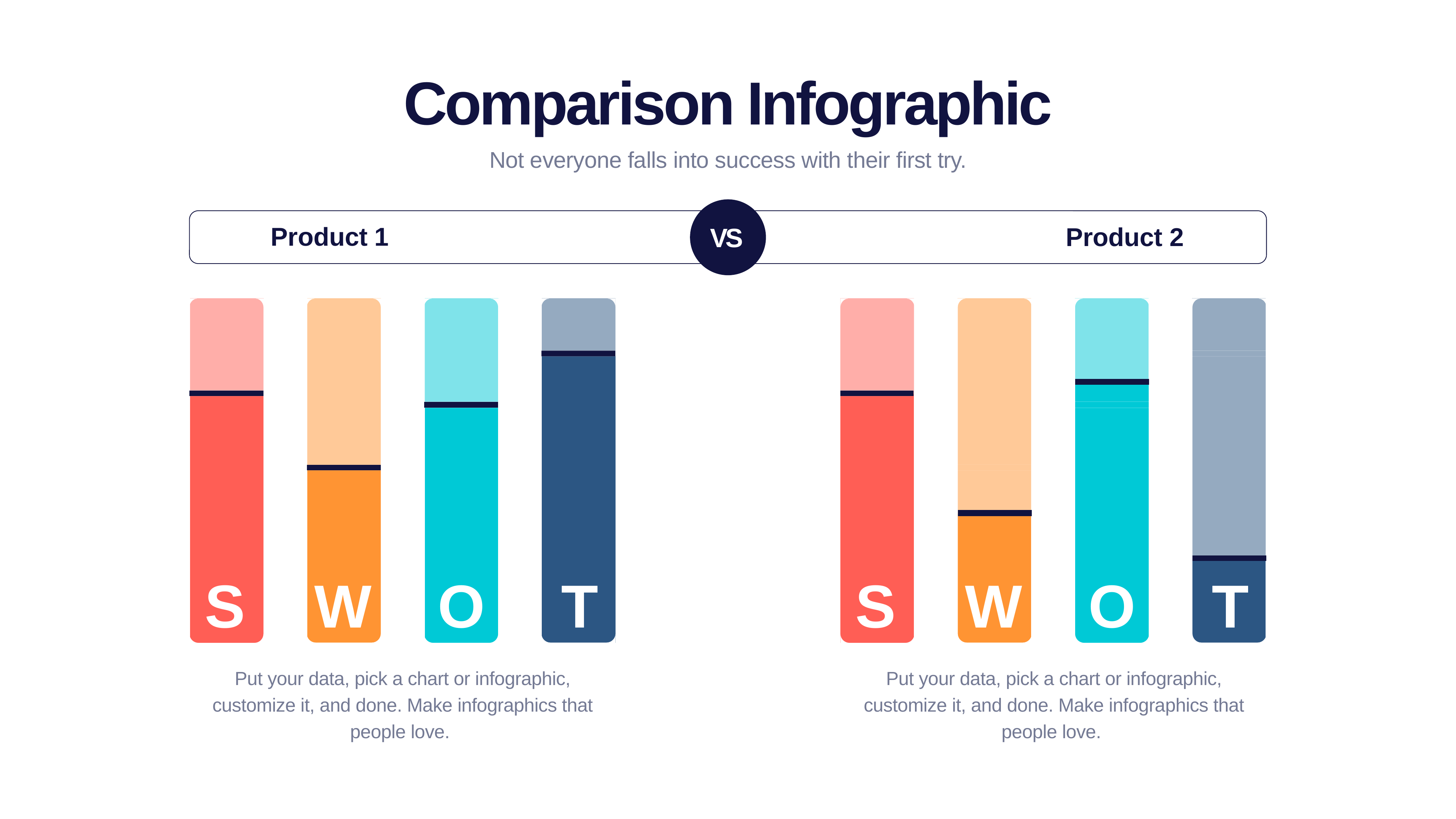

Comparison Infographic
 Not everyone falls into success with their first try.

VS
Product 1
Product 2

### Chart

| Category | Series 1 | Series 2 |
|---|---|---|
| Category 1 | 7.5 | 2.9 |

### Chart

| Category | Series 1 | Series 2 |
|---|---|---|
| Category 1 | 5.1 | 5.0 |

### Chart

| Category | Series 1 | Series 2 |
|---|---|---|
| Category 1 | 6.8 | 3.0 |

### Chart

| Category | Series 1 | Series 2 |
|---|---|---|
| Category 1 | 9.9 | 2.0 |

### Chart

| Category | Series 1 | Series 2 |
|---|---|---|
| Category 1 | 7.5 | 2.9 |

### Chart

| Category | Series 1 | Series 2 |
|---|---|---|
| Category 1 | 4.2 | 7.0 |

### Chart

| Category | Series 1 | Series 2 |
|---|---|---|
| Category 1 | 8.0 | 2.5 |

### Chart

| Category | Series 1 | Series 2 |
|---|---|---|
| Category 1 | 2.5 | 8.0 |

S
W
O
T
S
W
O
T
Put your data, pick a chart or infographic, customize it, and done. Make infographics that people love.
Put your data, pick a chart or infographic, customize it, and done. Make infographics that people love.